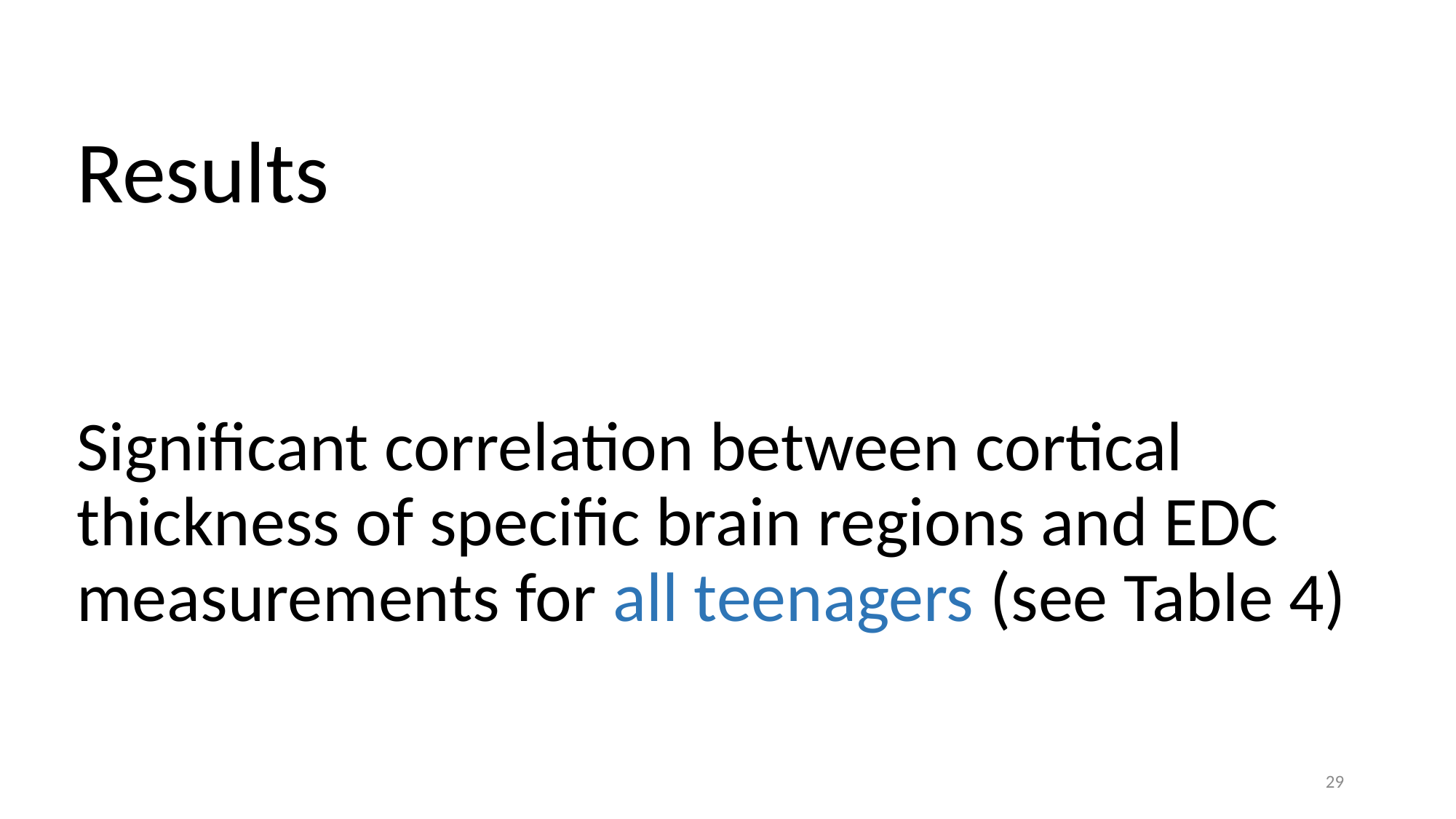

# Results Significant correlation between cortical thickness of specific brain regions and EDC measurements for all teenagers (see Table 4)
29